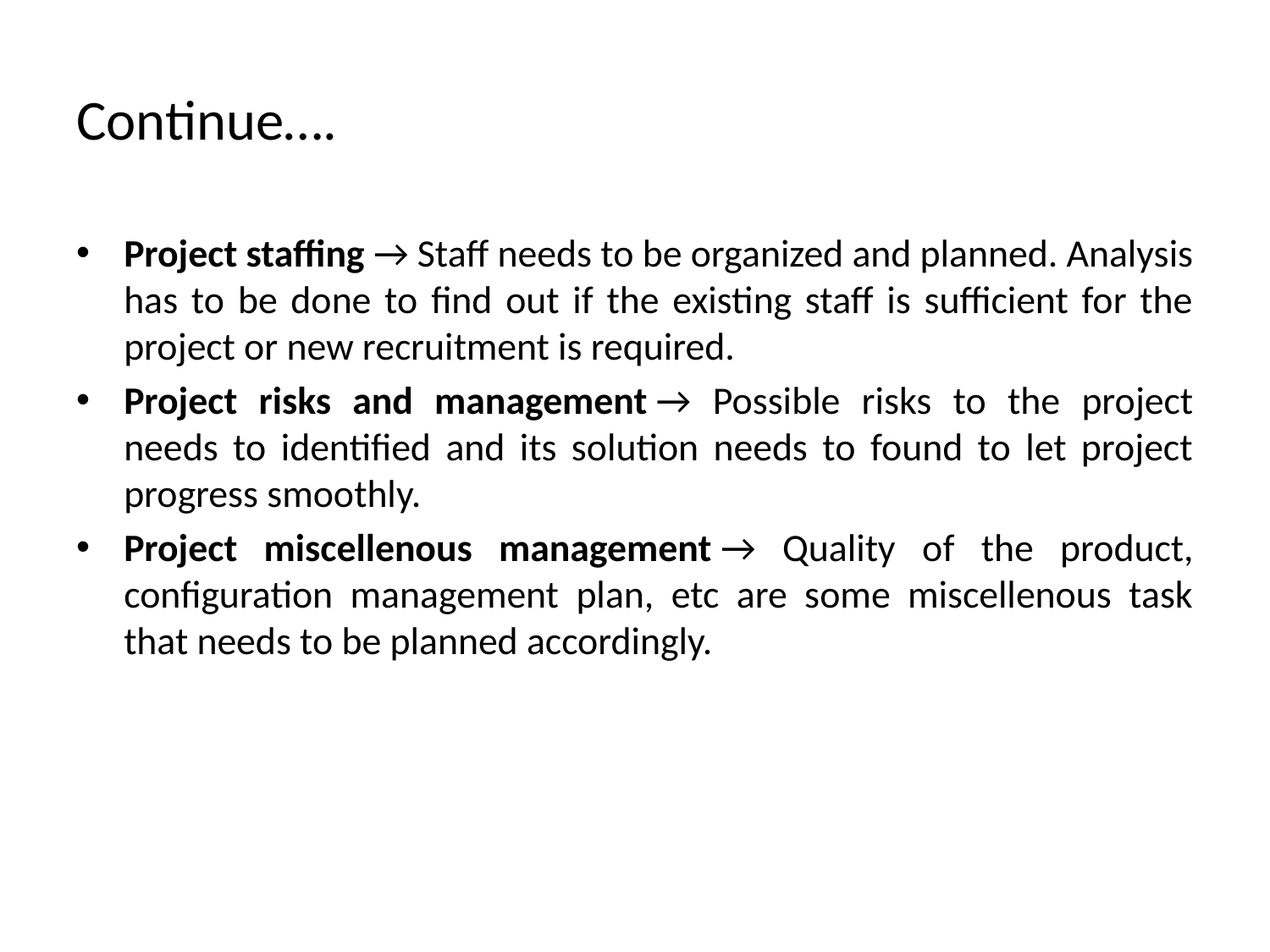

# Continue….
Project staffing → Staff needs to be organized and planned. Analysis has to be done to find out if the existing staff is sufficient for the project or new recruitment is required.
Project risks and management → Possible risks to the project needs to identified and its solution needs to found to let project progress smoothly.
Project miscellenous management → Quality of the product, configuration management plan, etc are some miscellenous task that needs to be planned accordingly.